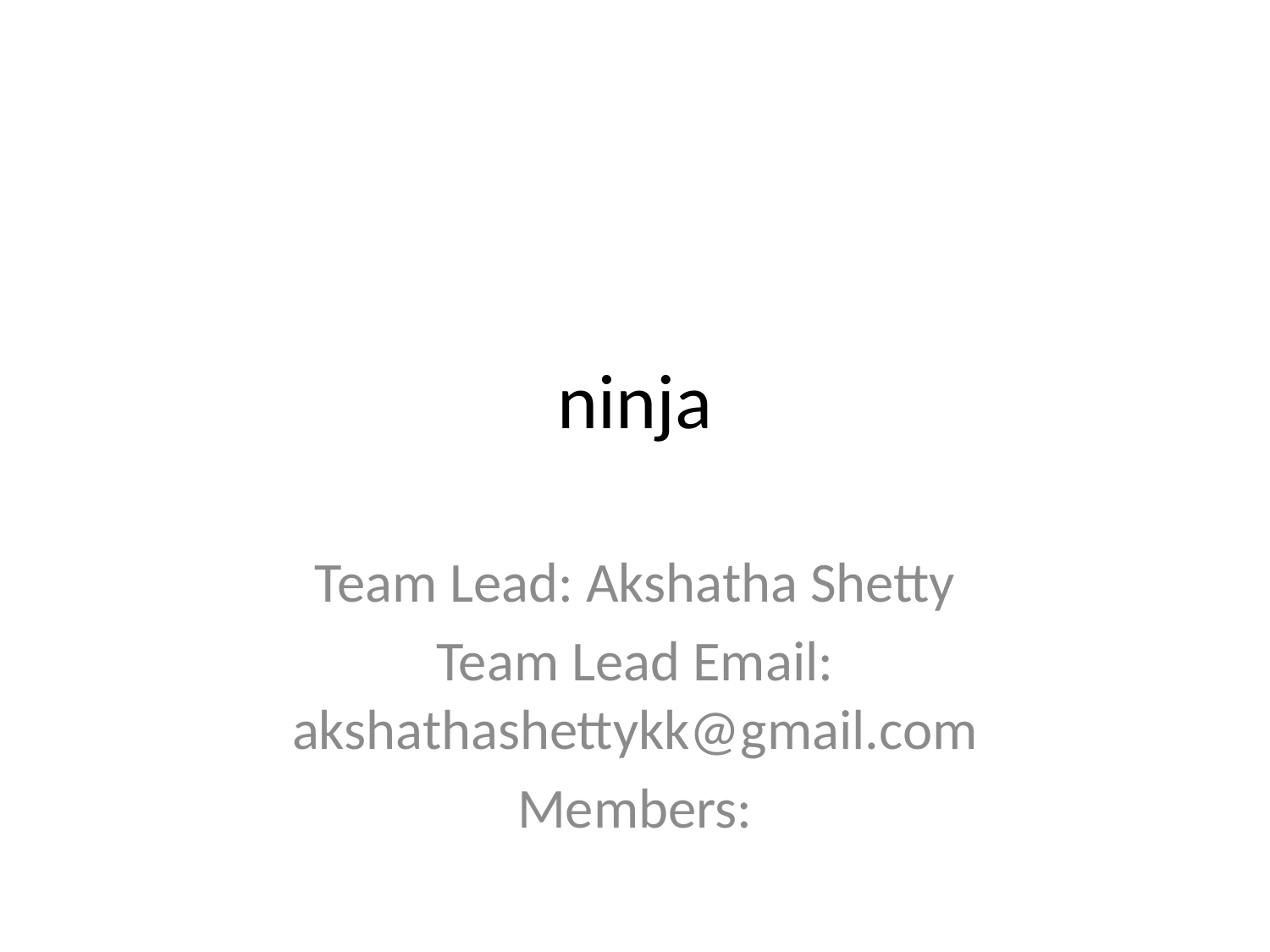

# ninja
Team Lead: Akshatha Shetty
Team Lead Email: akshathashettykk@gmail.com
Members: